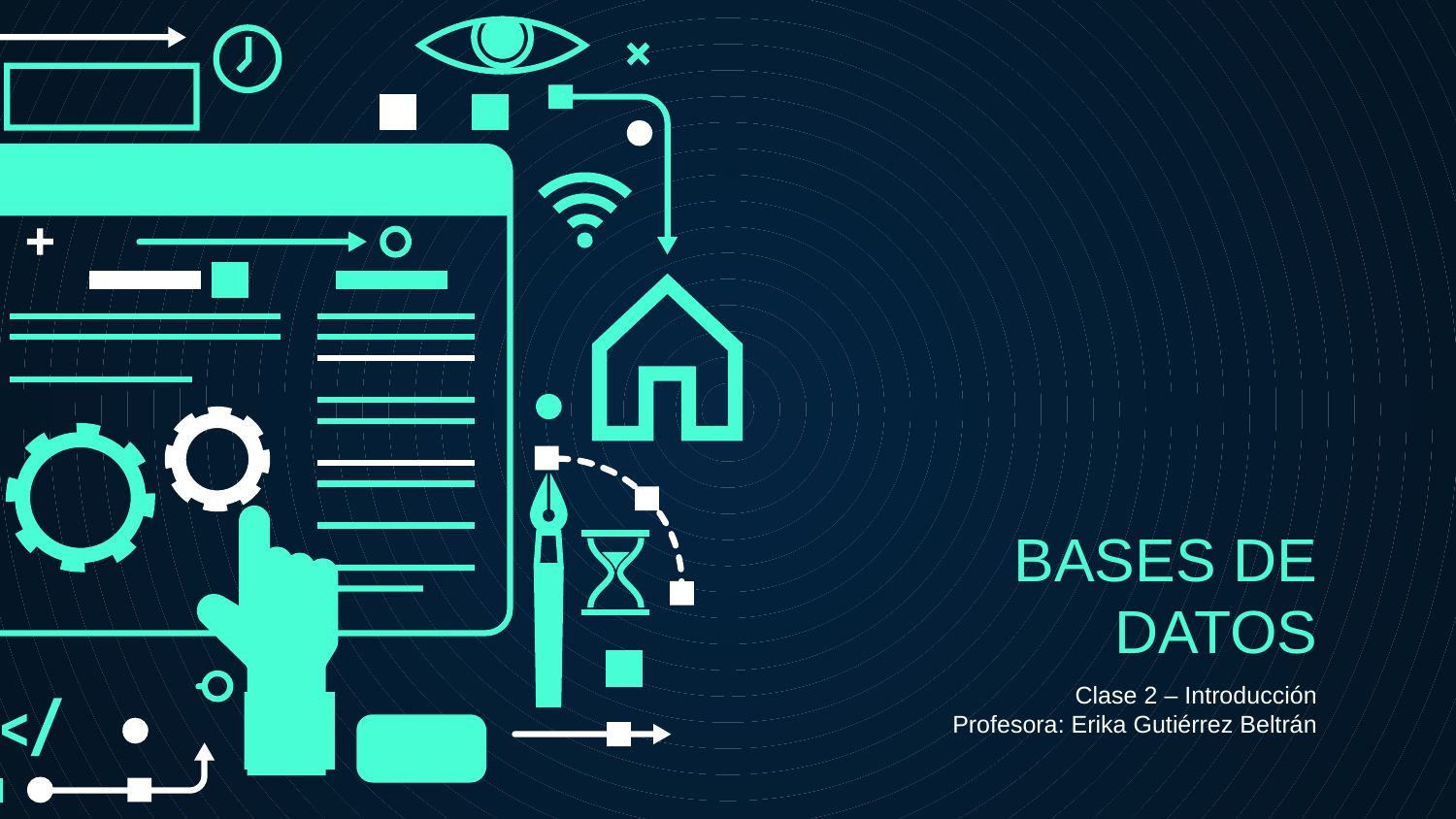

# BASES DE DATOS

Clase 2 – Introducción
Profesora: Erika Gutiérrez Beltrán